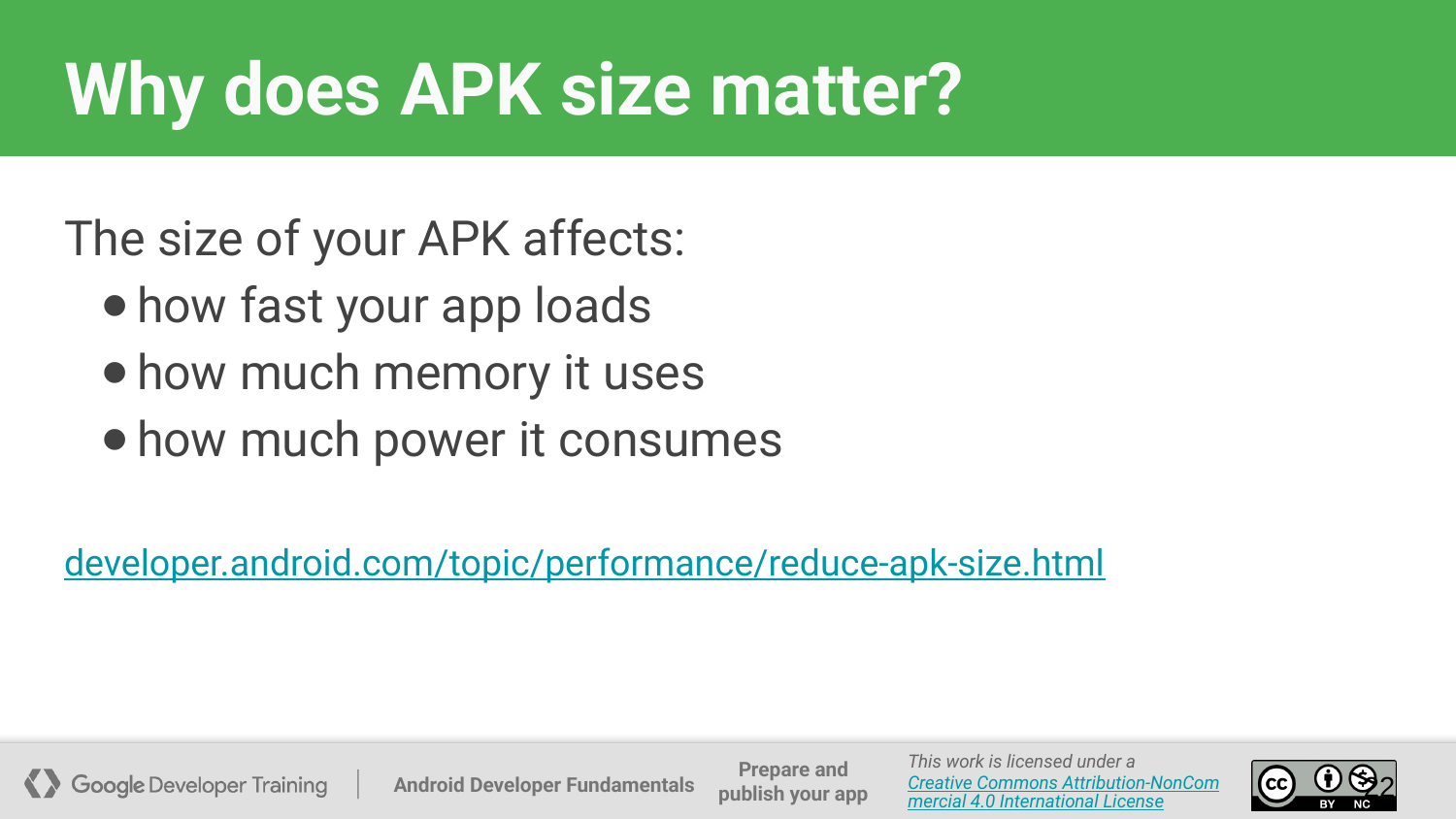

# Why does APK size matter?
The size of your APK affects:
how fast your app loads
how much memory it uses
how much power it consumes

developer.android.com/topic/performance/reduce-apk-size.html
22